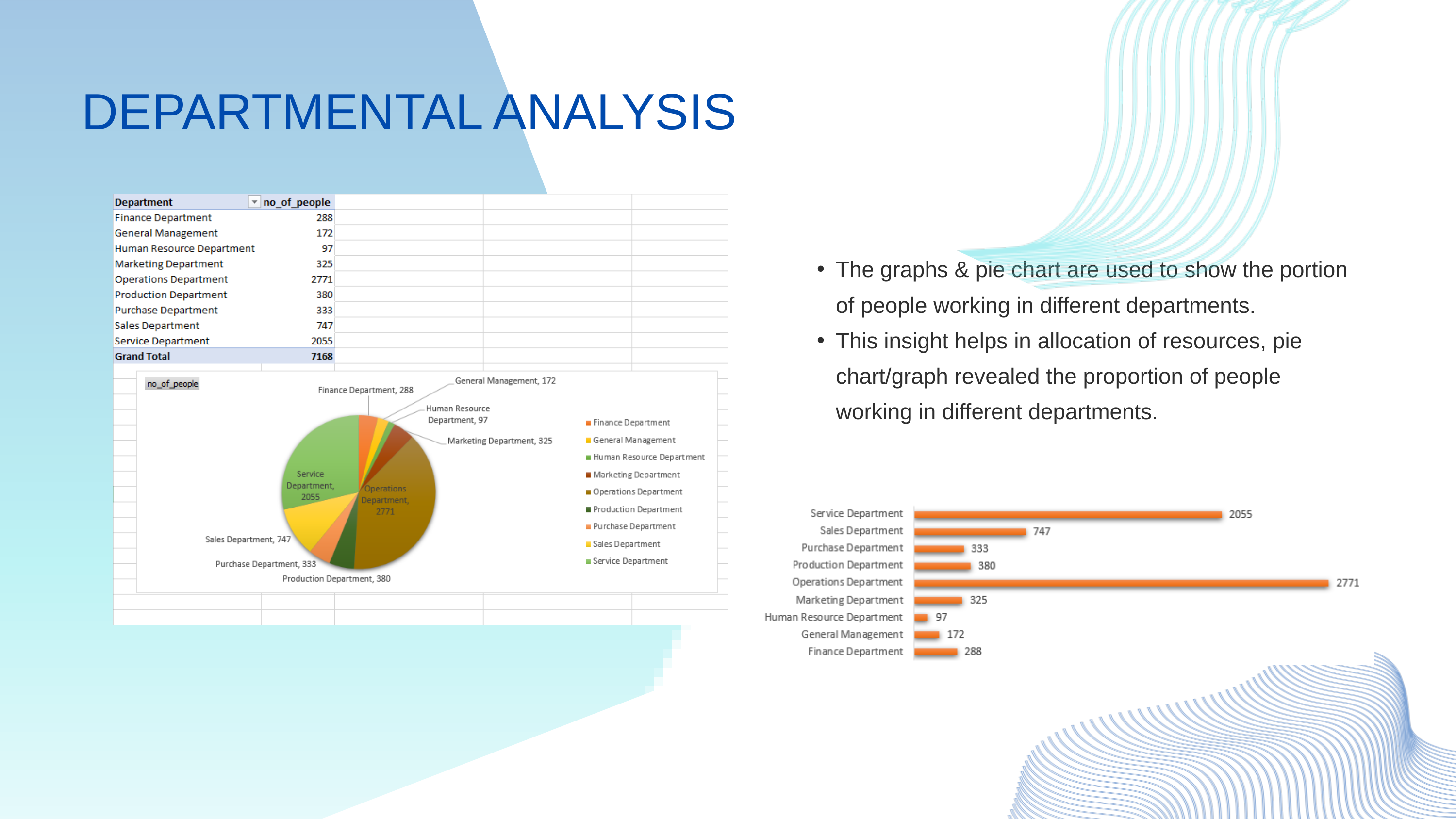

DEPARTMENTAL ANALYSIS

The graphs & pie chart are used to show the portion of people working in different departments.
This insight helps in allocation of resources, pie chart/graph revealed the proportion of people working in different departments.